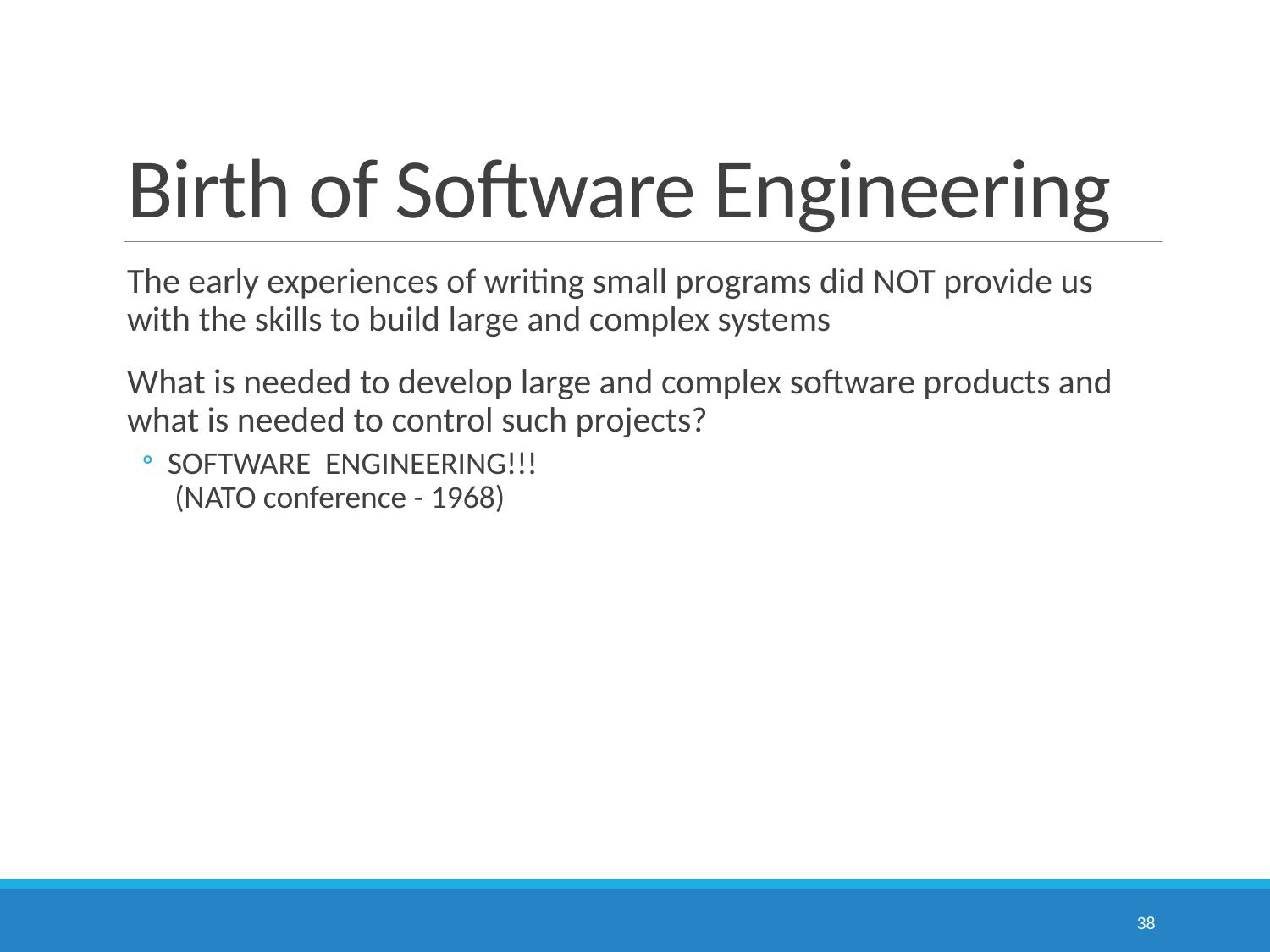

# Birth of Software Engineering
The early experiences of writing small programs did NOT provide us with the skills to build large and complex systems
What is needed to develop large and complex software products and what is needed to control such projects?
SOFTWARE  ENGINEERING!!!
 (NATO conference - 1968)
38